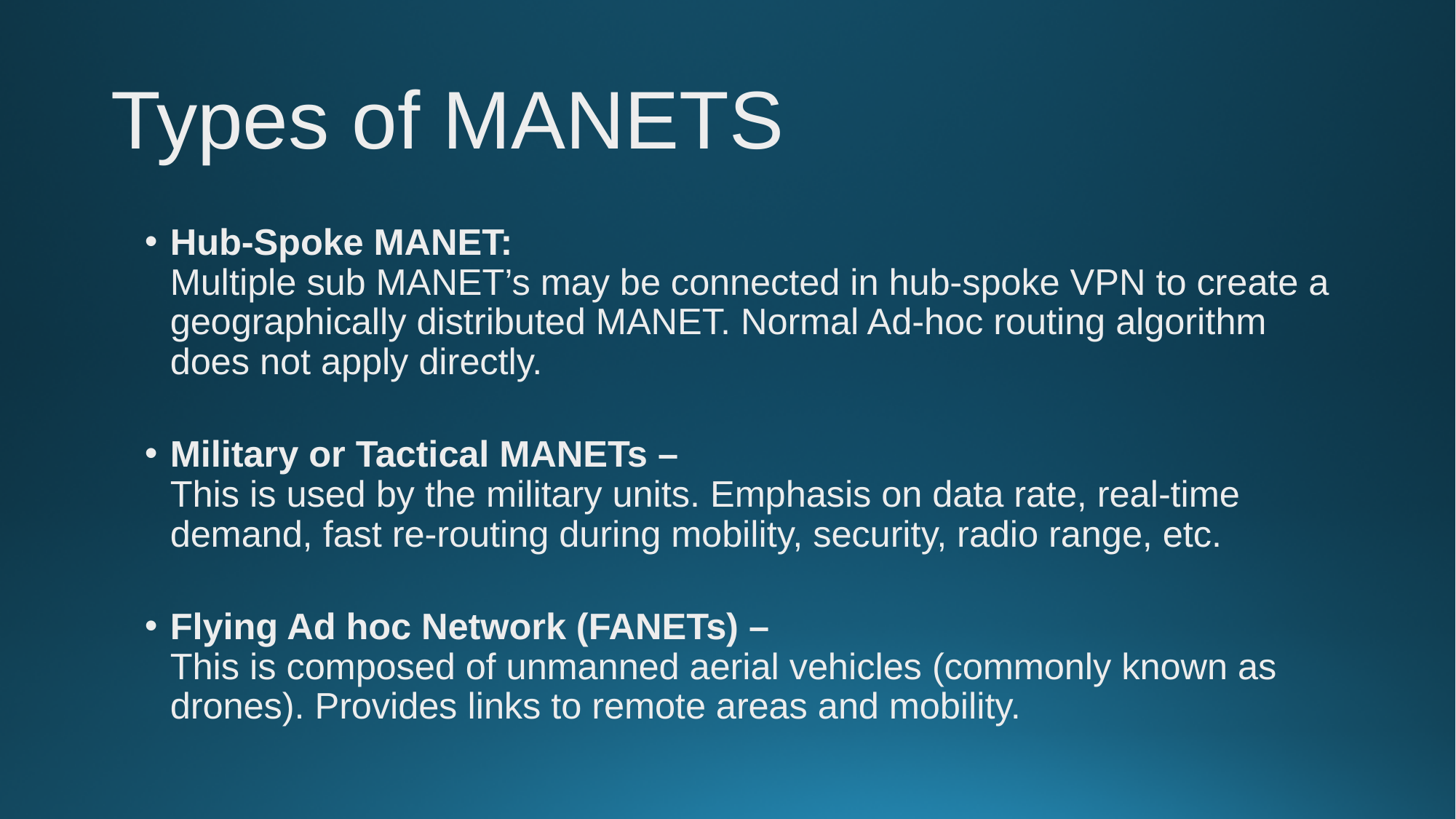

# Types of MANETS
Hub-Spoke MANET: 
Multiple sub MANET’s may be connected in hub-spoke VPN to create a geographically distributed MANET. Normal Ad-hoc routing algorithm does not apply directly.
Military or Tactical MANETs – 
This is used by the military units. Emphasis on data rate, real-time demand, fast re-routing during mobility, security, radio range, etc.
Flying Ad hoc Network (FANETs) – 
This is composed of unmanned aerial vehicles (commonly known as drones). Provides links to remote areas and mobility.